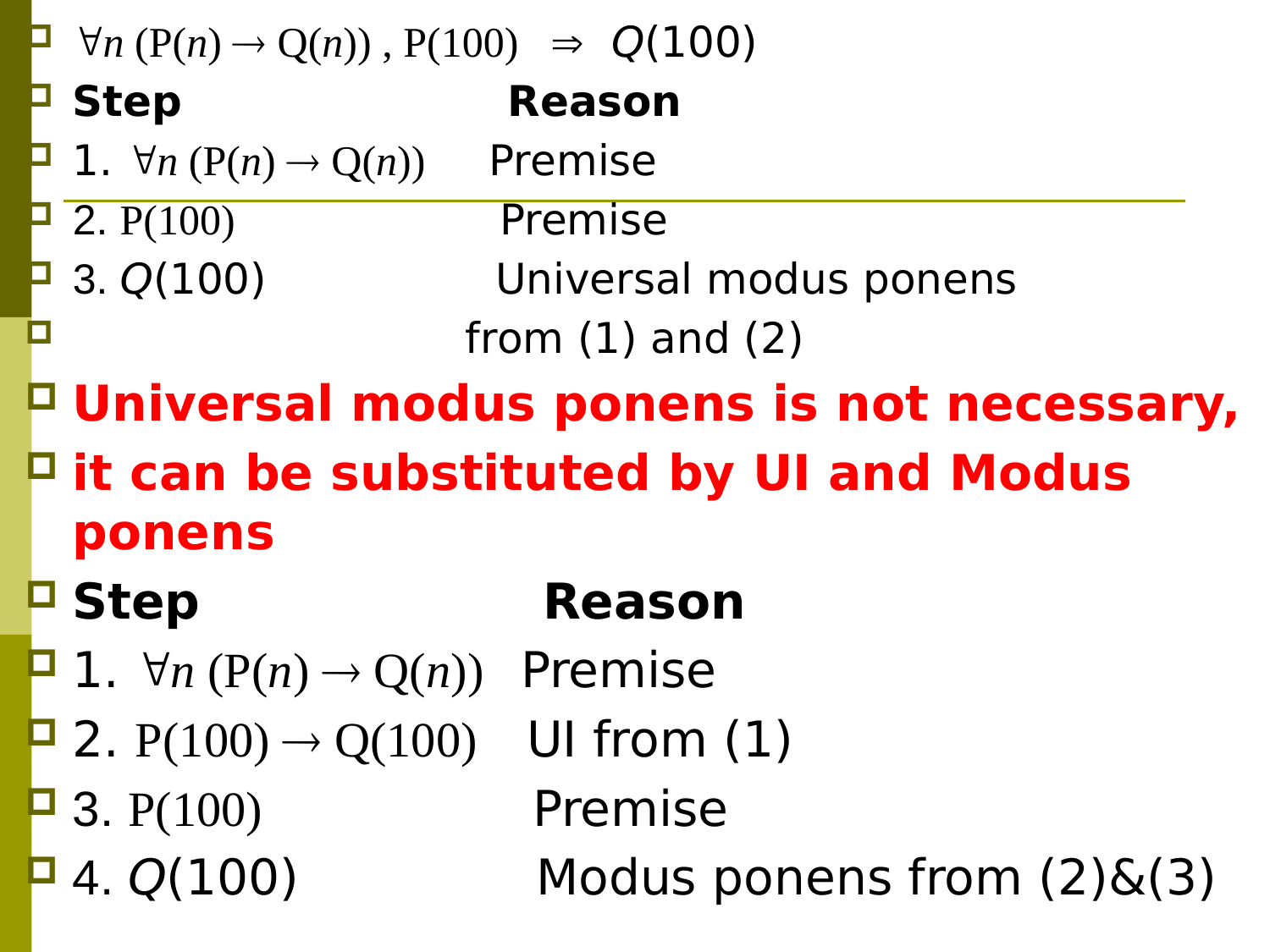

∀n (P(n) → Q(n)) , P(100)   ⇒  Q(100)
Step                      Reason
1. ∀n (P(n) → Q(n))      Premise
2. P(100)                         Premise
3. Q(100)                  Universal modus ponens
                             from (1) and (2)
Universal modus ponens is not necessary,
it can be substituted by UI and Modus ponens
Step                    Reason
1. ∀n (P(n) → Q(n))   Premise
2. P(100) → Q(100)    UI from (1)
3. P(100)                      Premise
4. Q(100)                Modus ponens from (2)&(3)